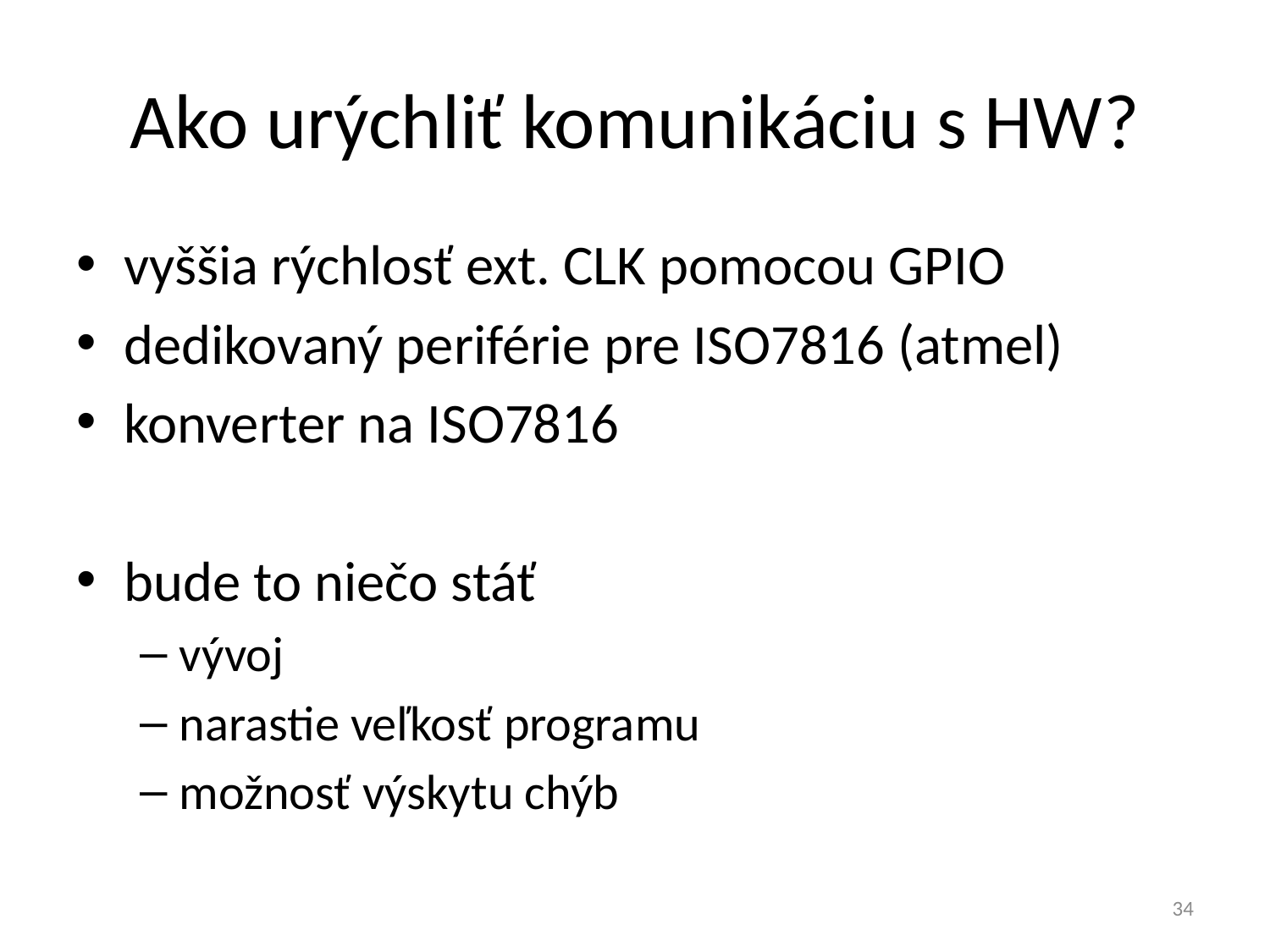

# Ako urýchliť komunikáciu s HW?
vyššia rýchlosť ext. CLK pomocou GPIO
dedikovaný periférie pre ISO7816 (atmel)
konverter na ISO7816

bude to niečo stáť
vývoj
narastie veľkosť programu
možnosť výskytu chýb
34